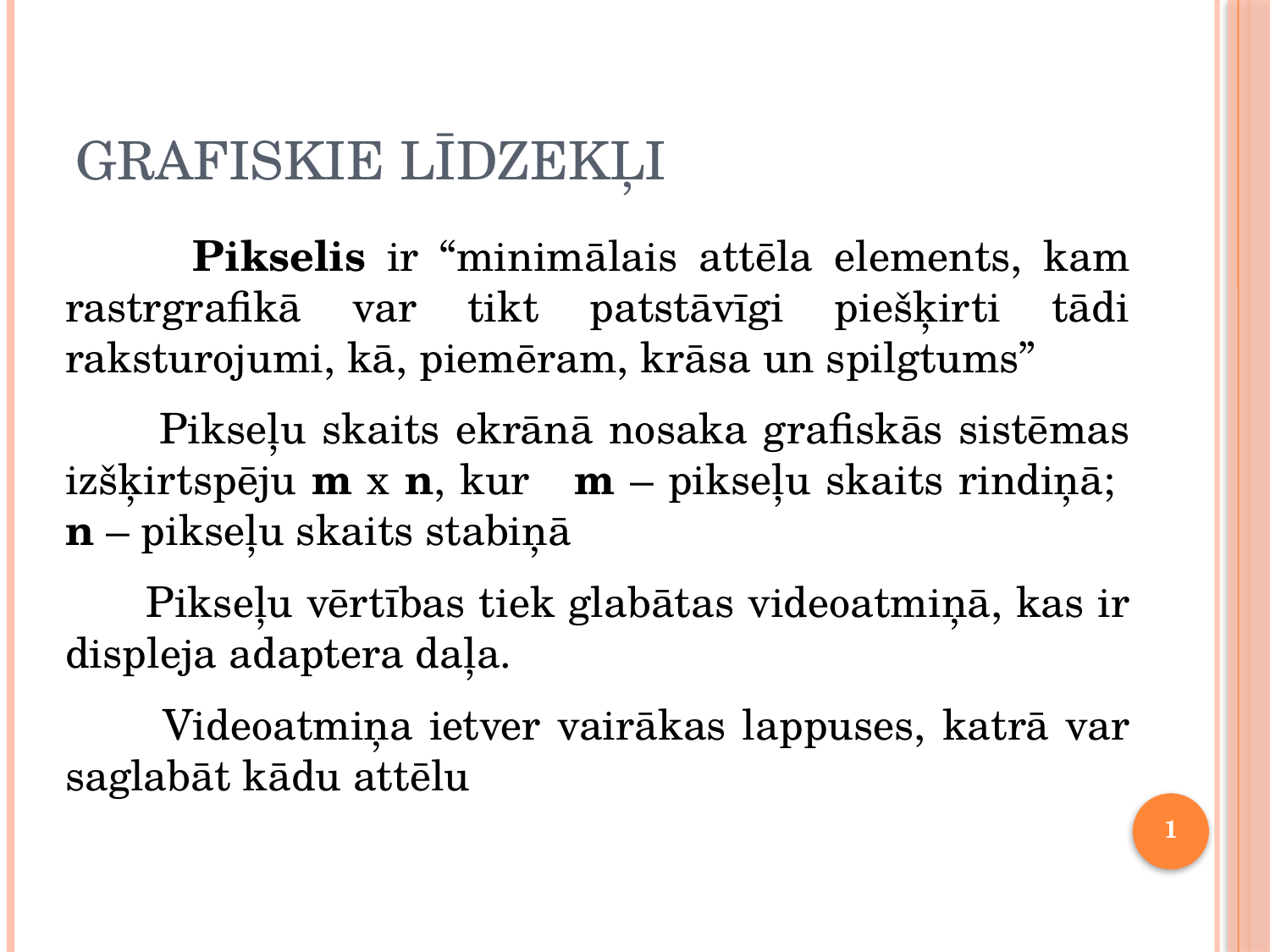

# Grafiskie līdzekļi
      Pikselis ir “minimālais attēla elements, kam rastrgrafikā var tikt patstāvīgi piešķirti tādi raksturojumi, kā, piemēram, krāsa un spilgtums”
      Pikseļu skaits ekrānā nosaka grafiskās sistēmas izšķirtspēju m x n, kur   m – pikseļu skaits rindiņā;  n – pikseļu skaits stabiņā
      Pikseļu vērtības tiek glabātas videoatmiņā, kas ir displeja adaptera daļa.
      Videoatmiņa ietver vairākas lappuses, katrā var saglabāt kādu attēlu
1